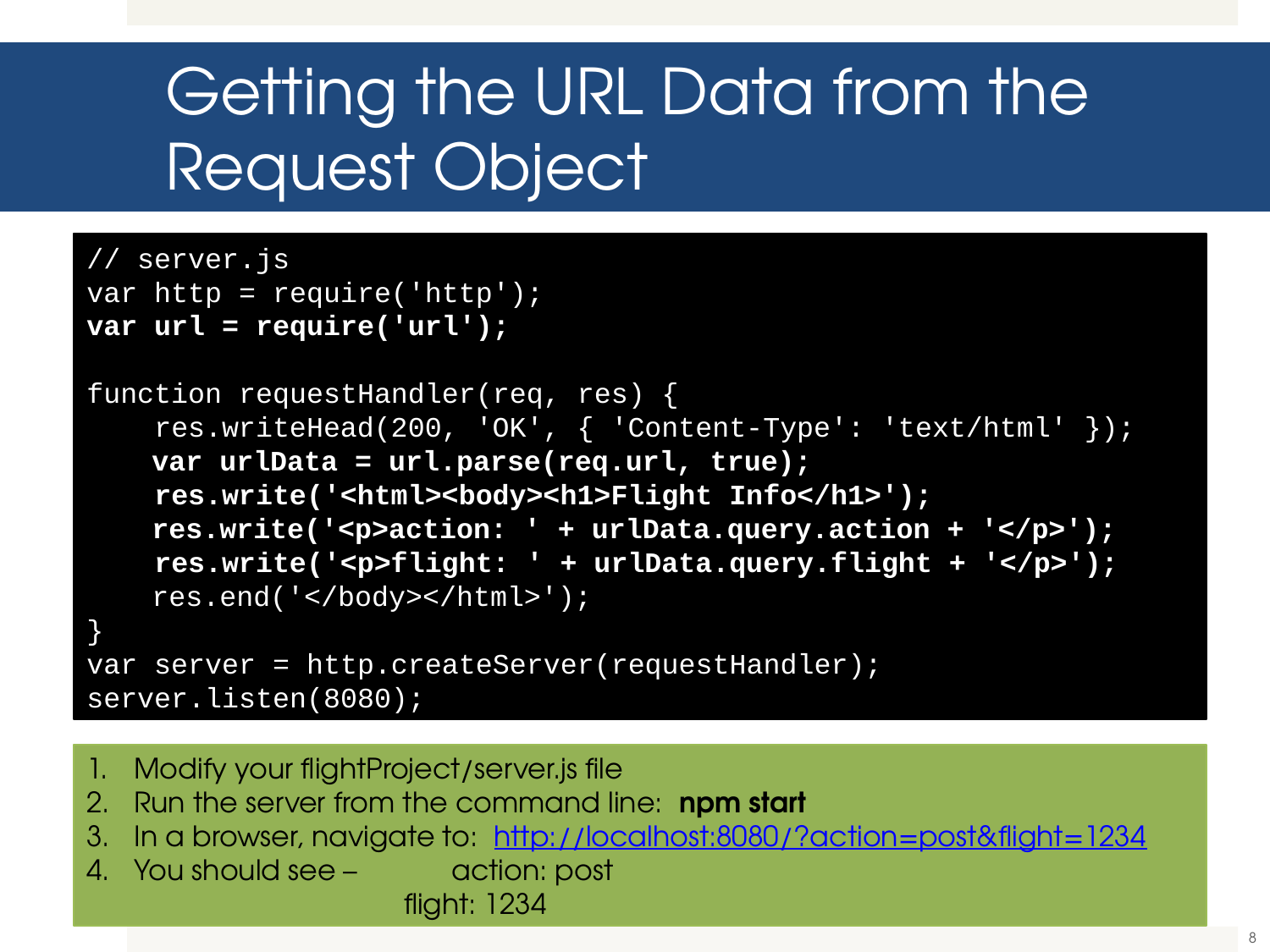

# Getting the URL Data from the Request Object
// server.js
var http = require('http');
var url = require('url');

function requestHandler(req, res) {
    res.writeHead(200, 'OK', { 'Content-Type': 'text/html' });
	 var urlData = url.parse(req.url, true);
    res.write('<html><body><h1>Flight Info</h1>');
	 res.write('<p>action: ' + urlData.query.action + '</p>');
    res.write('<p>flight: ' + urlData.query.flight + '</p>');
	 res.end('</body></html>');
}
var server = http.createServer(requestHandler);
server.listen(8080);
Modify your flightProject/server.js file
Run the server from the command line:  npm start
In a browser, navigate to:  http://localhost:8080/?action=post&flight=1234
You should see – 	action: post
	flight: 1234
8